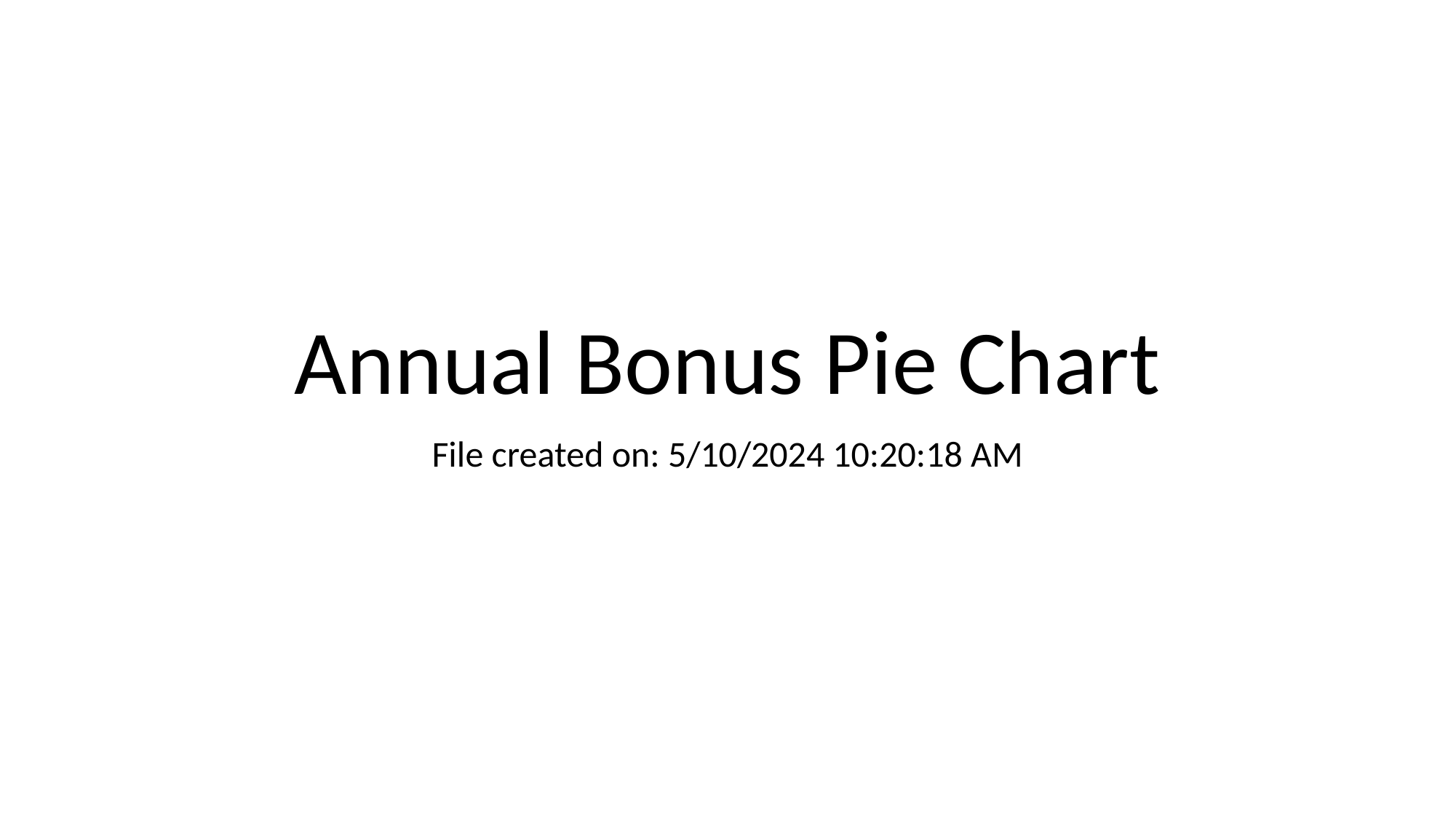

# Annual Bonus Pie Chart
File created on: 5/10/2024 10:20:18 AM